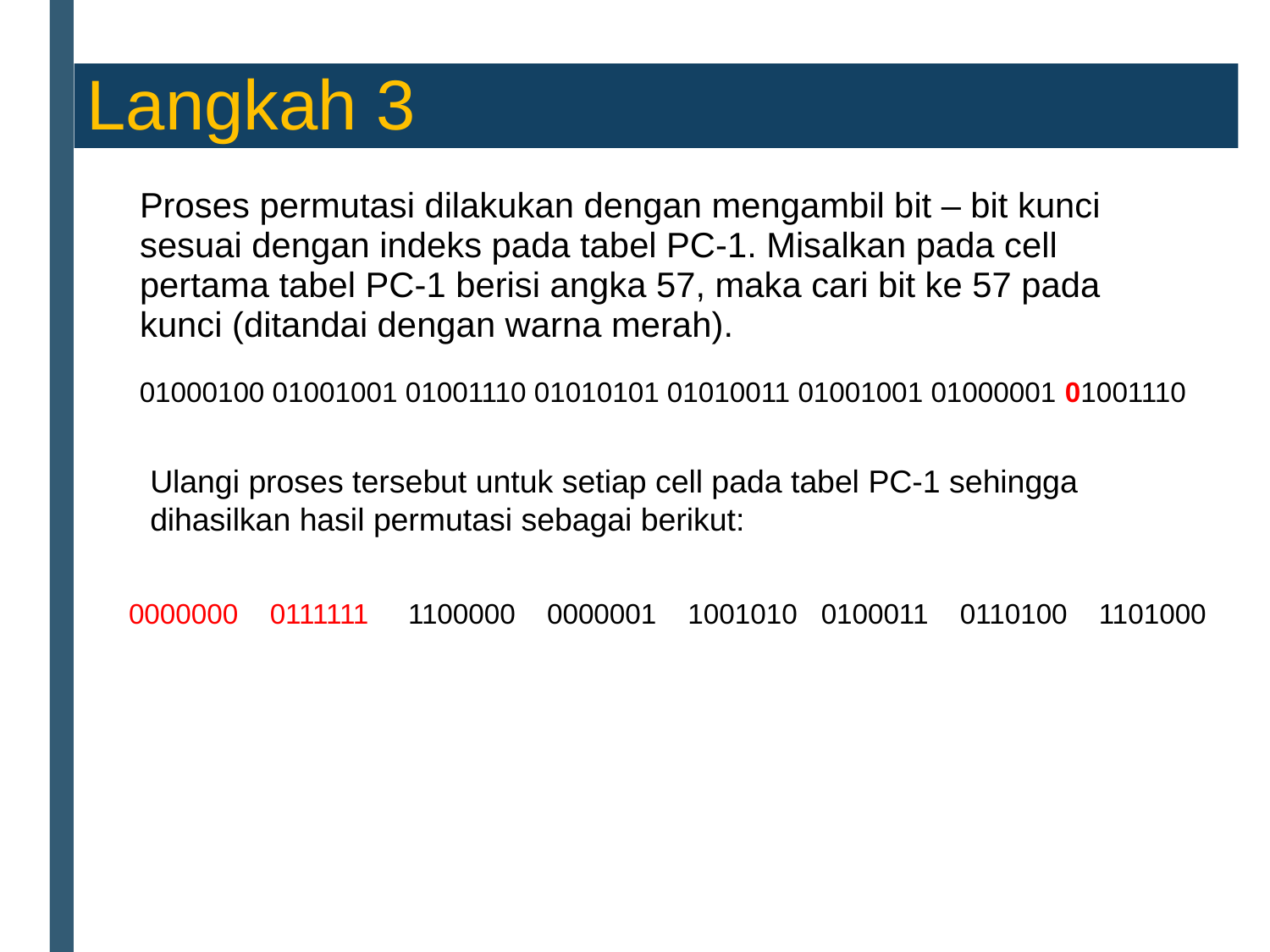

Langkah 3
Proses permutasi dilakukan dengan mengambil bit – bit kunci sesuai dengan indeks pada tabel PC-1. Misalkan pada cell pertama tabel PC-1 berisi angka 57, maka cari bit ke 57 pada kunci (ditandai dengan warna merah).
01000100 01001001 01001110 01010101 01010011 01001001 01000001 01001110
Ulangi proses tersebut untuk setiap cell pada tabel PC-1 sehingga dihasilkan hasil permutasi sebagai berikut:
0000000    0111111     1100000    0000001    1001010   0100011    0110100    1101000